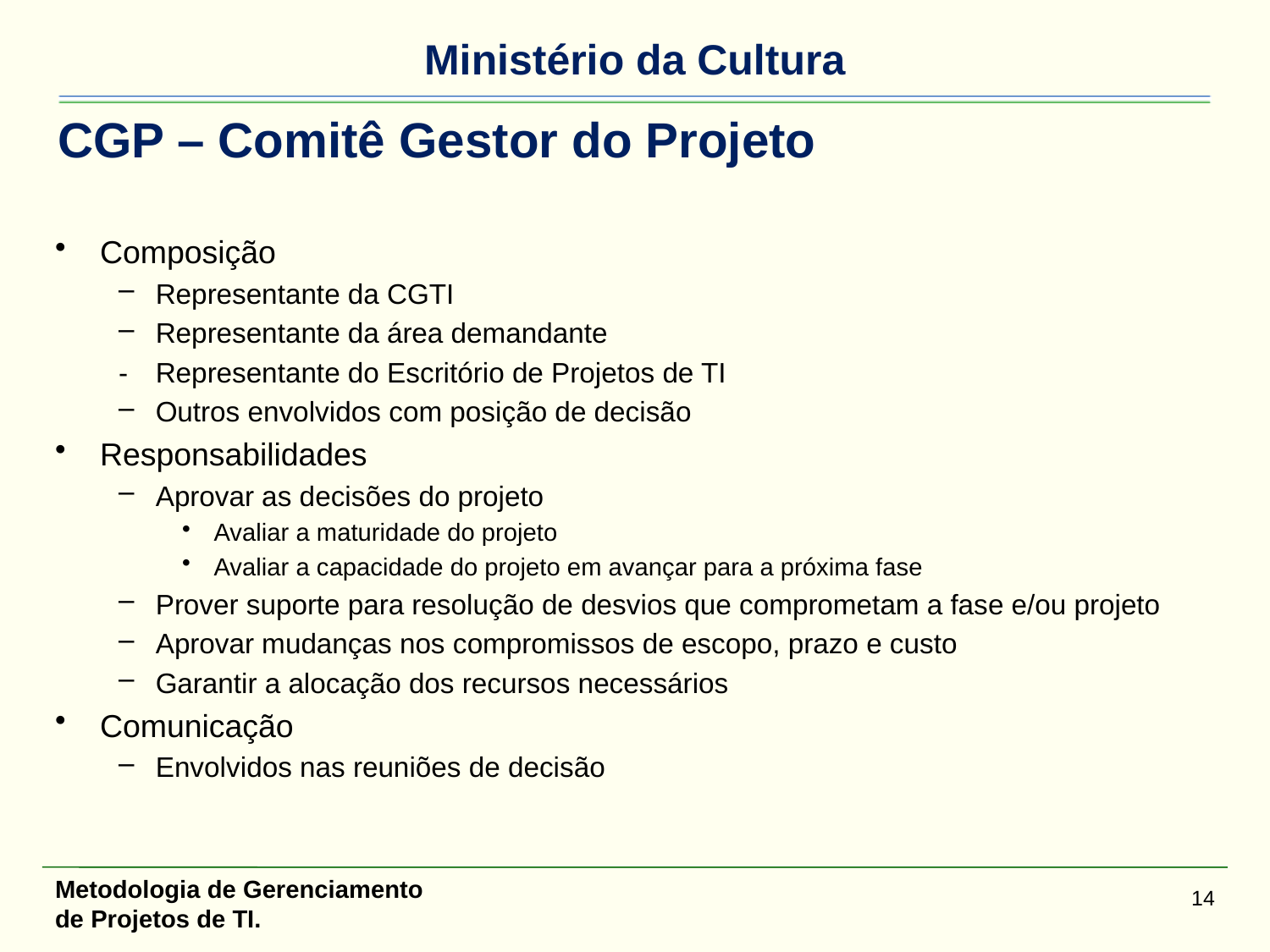

# CGP – Comitê Gestor do Projeto
Composição
Representante da CGTI
Representante da área demandante
-	Representante do Escritório de Projetos de TI
Outros envolvidos com posição de decisão
Responsabilidades
Aprovar as decisões do projeto
Avaliar a maturidade do projeto
Avaliar a capacidade do projeto em avançar para a próxima fase
Prover suporte para resolução de desvios que comprometam a fase e/ou projeto
Aprovar mudanças nos compromissos de escopo, prazo e custo
Garantir a alocação dos recursos necessários
Comunicação
Envolvidos nas reuniões de decisão

Metodologia de Gerenciamento de Projetos de TI.
14